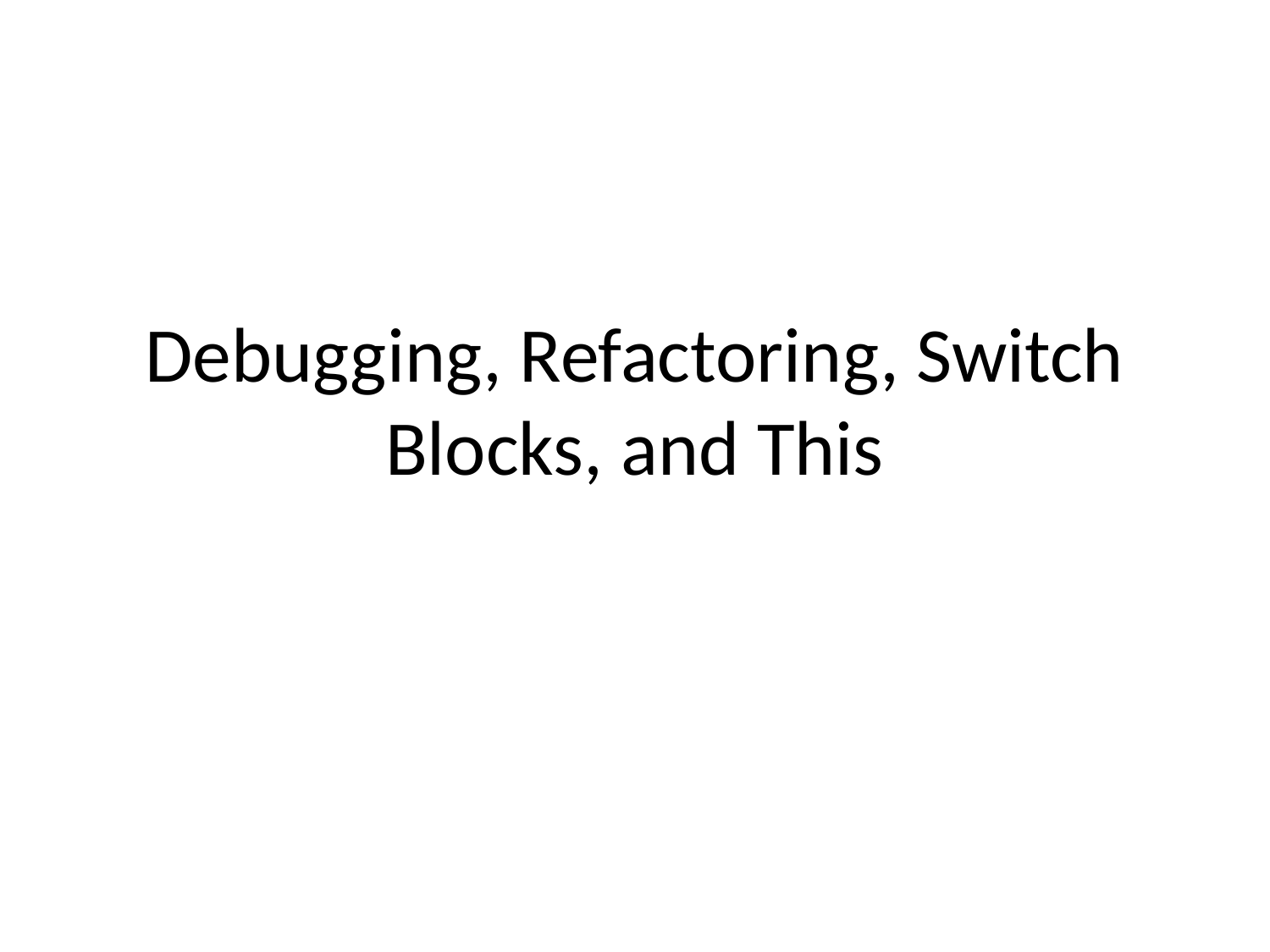

# Debugging, Refactoring, Switch Blocks, and This